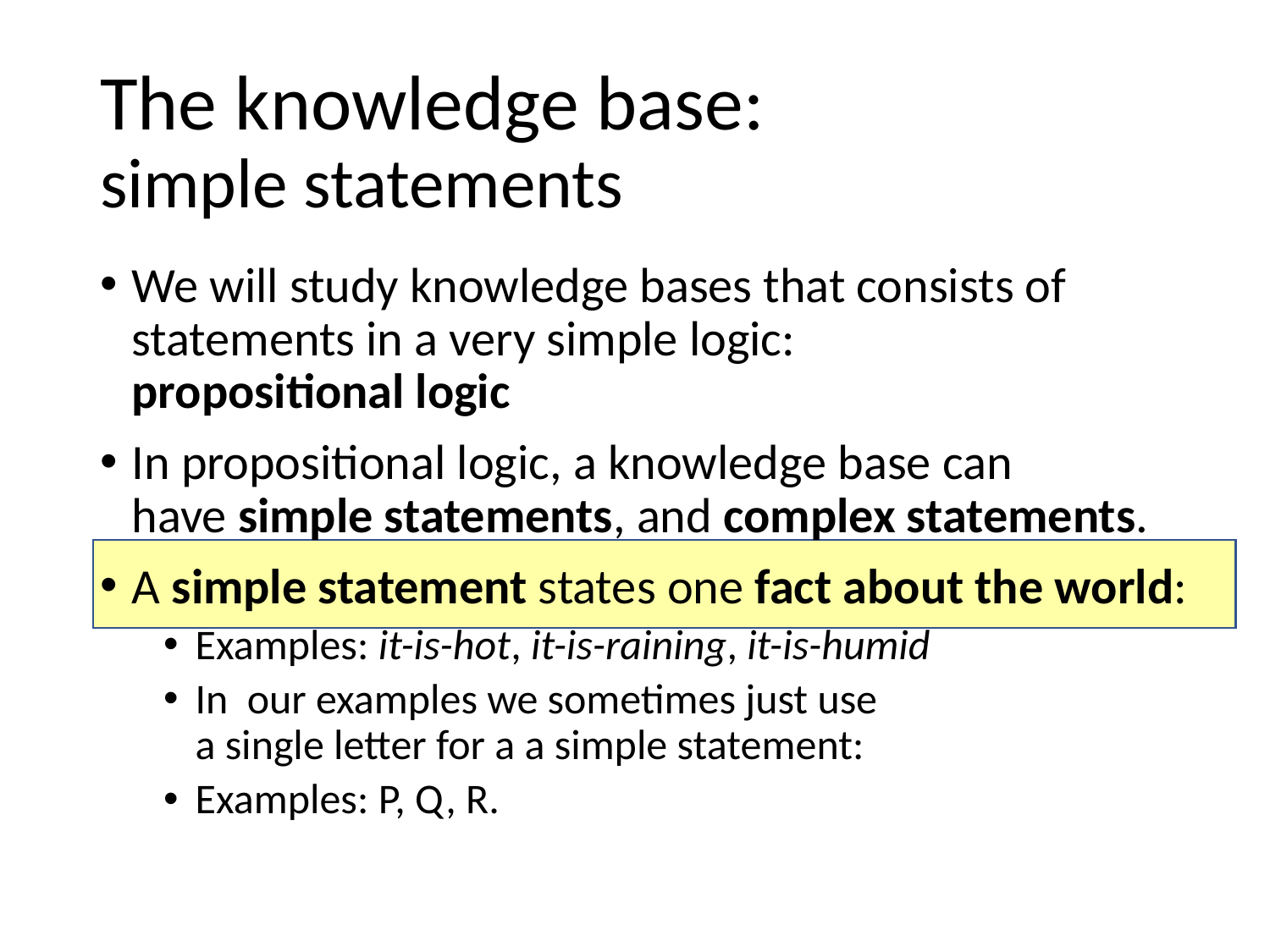

# The knowledge base: simple statements
We will study knowledge bases that consists of statements in a very simple logic:
propositional logic
In propositional logic, a knowledge base can
have simple statements, and complex statements.
A simple statement states one fact about the world:
Examples: it-is-hot, it-is-raining, it-is-humid
In  our examples we sometimes just use
a single letter for a a simple statement:
Examples: P, Q, R.